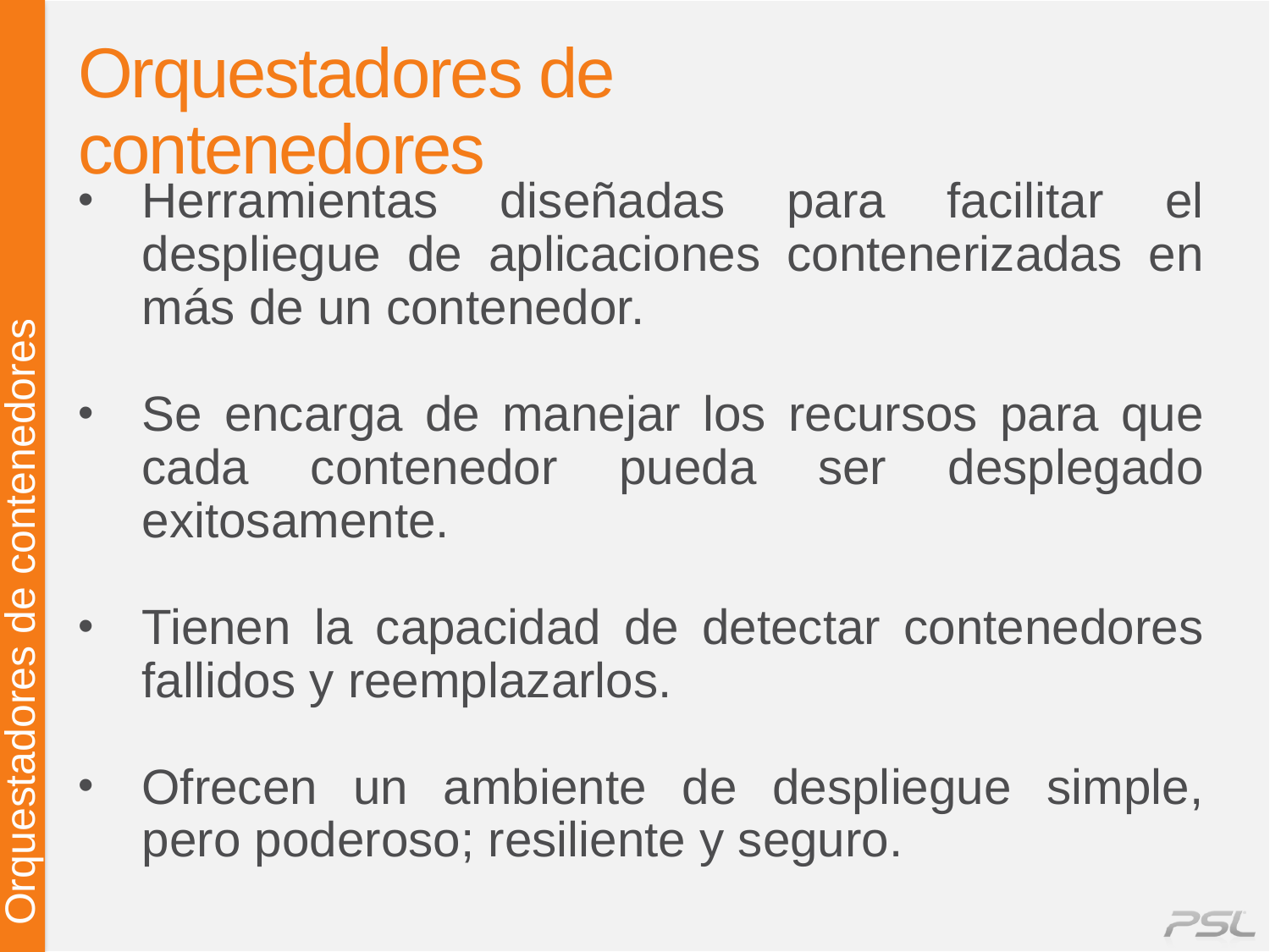

# Orquestadores de contenedores

Herramientas diseñadas para facilitar el despliegue de aplicaciones contenerizadas en más de un contenedor.

Se encarga de manejar los recursos para que cada contenedor pueda ser desplegado exitosamente.

Tienen la capacidad de detectar contenedores fallidos y reemplazarlos.

Ofrecen un ambiente de despliegue simple, pero poderoso; resiliente y seguro.

Orquestadores de contenedores